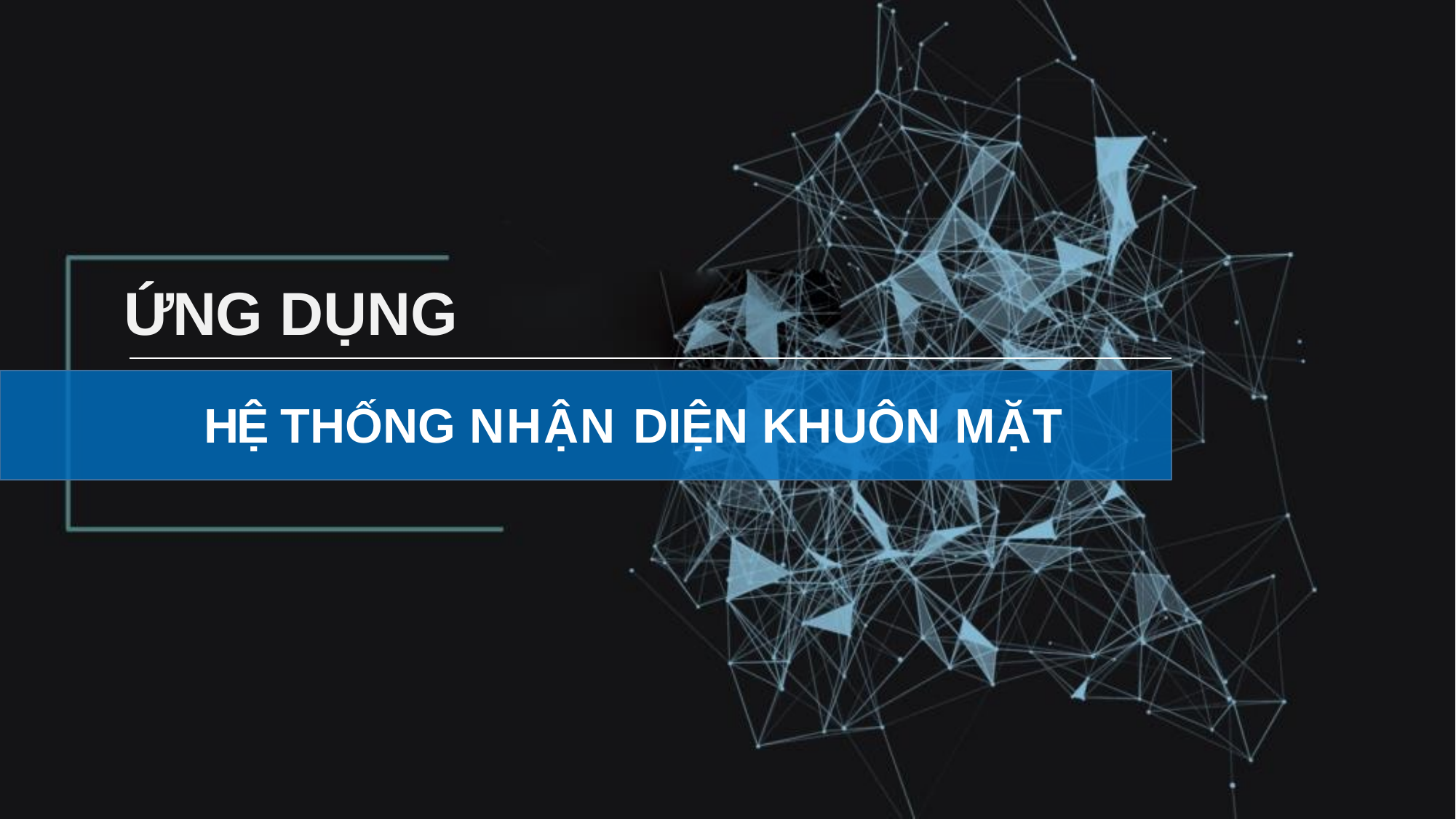

ỨNG DỤNG

HỆ THỐNG NHẬN DIỆN KHUÔN MẶT